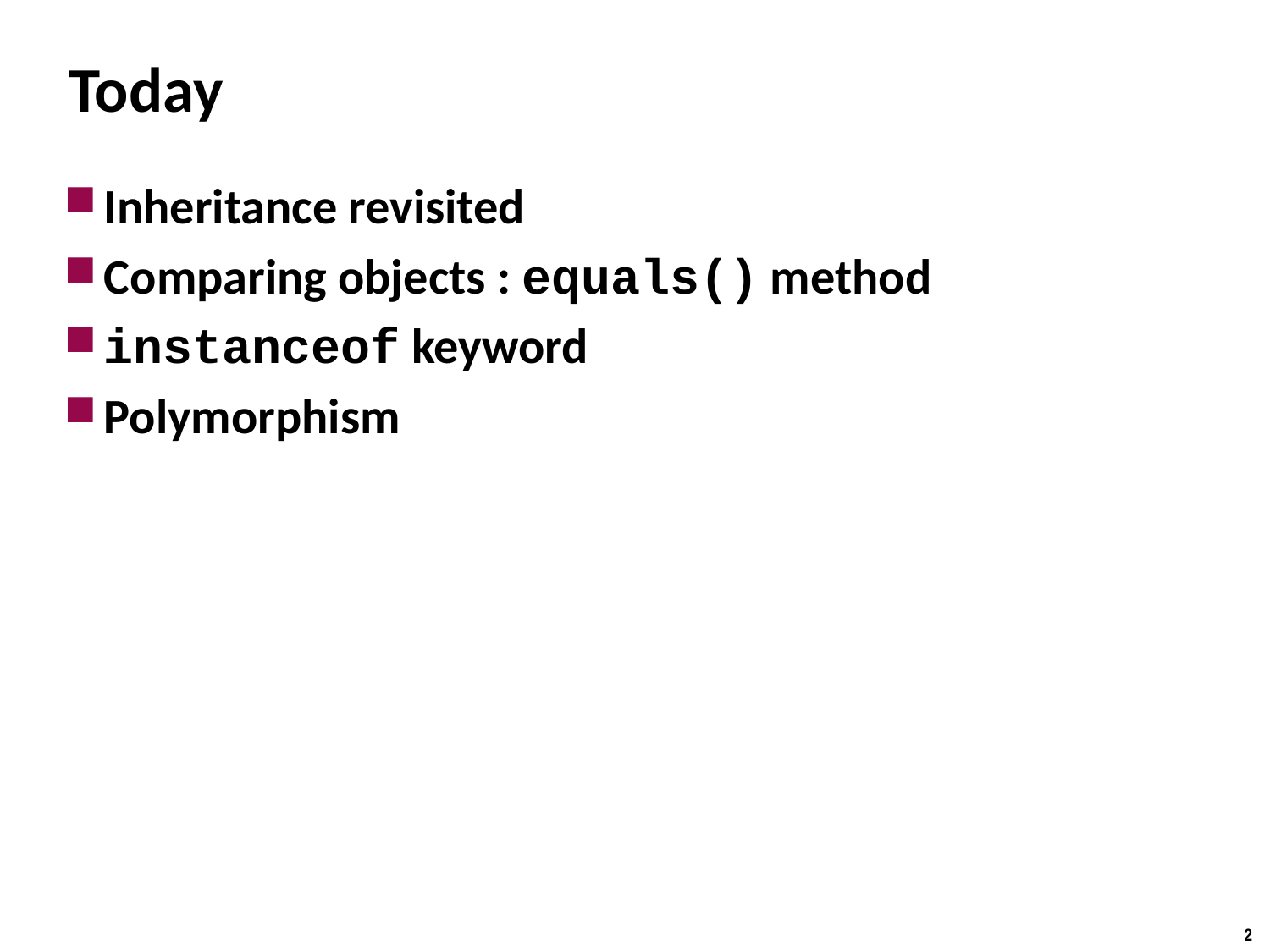

# Today
Inheritance revisited
Comparing objects : equals() method
instanceof keyword
Polymorphism